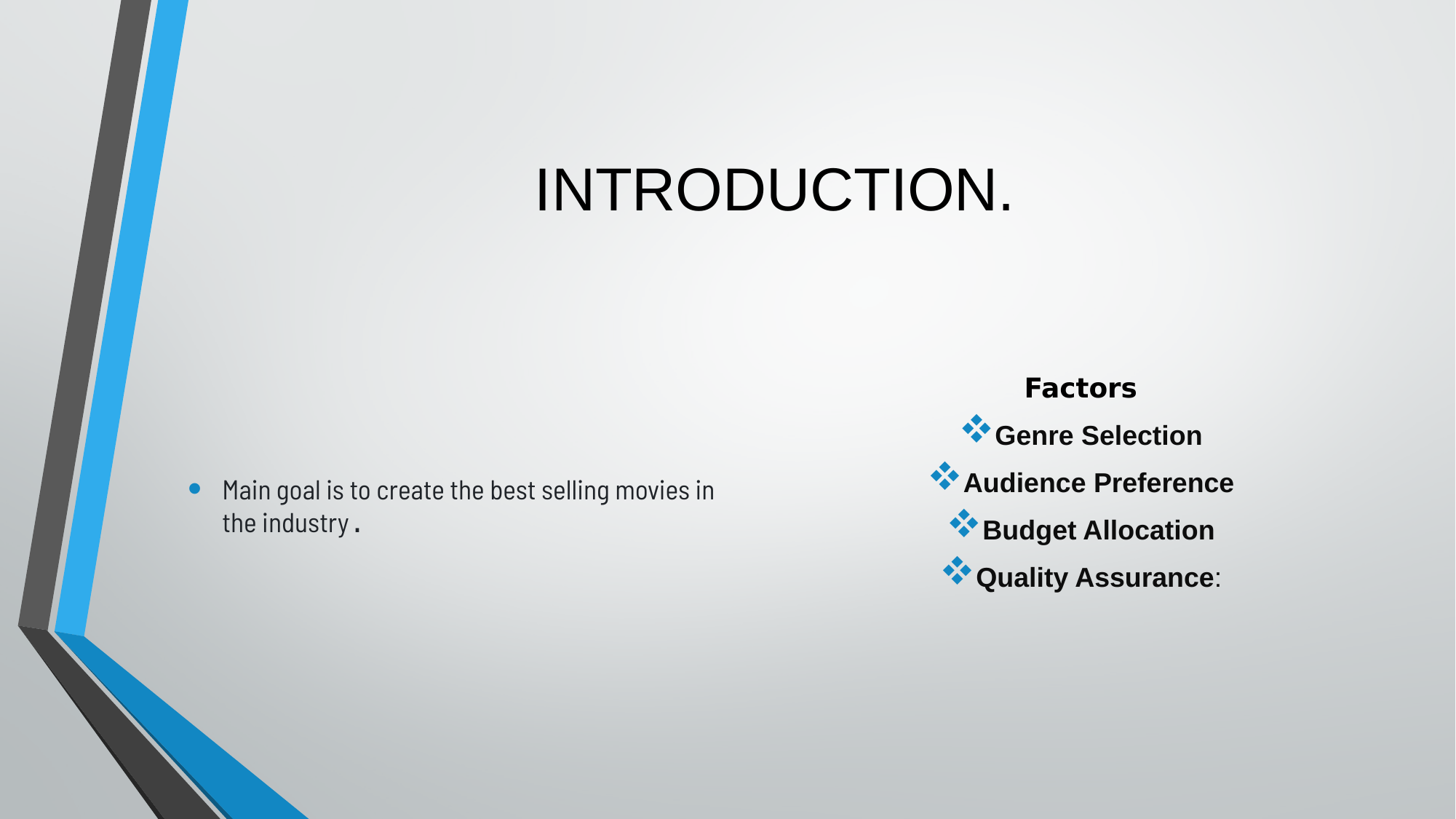

# INTRODUCTION.
Main goal is to create the best selling movies in the industry.
Factors
Genre Selection
Audience Preference
Budget Allocation
Quality Assurance: